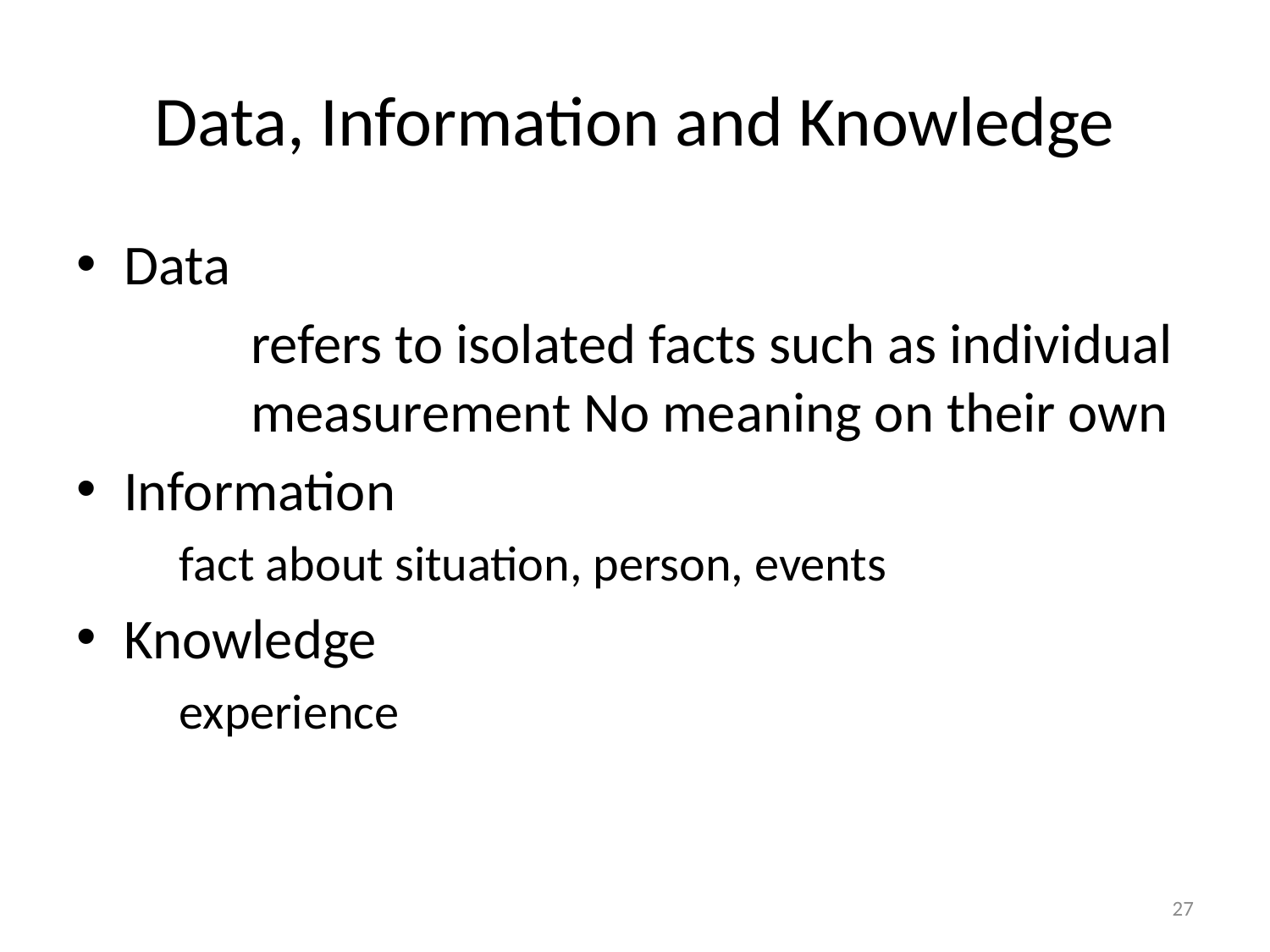

# Data, Information and Knowledge
Data
		refers to isolated facts such as individual 	measurement No meaning on their own
Information
	fact about situation, person, events
Knowledge
	experience
27